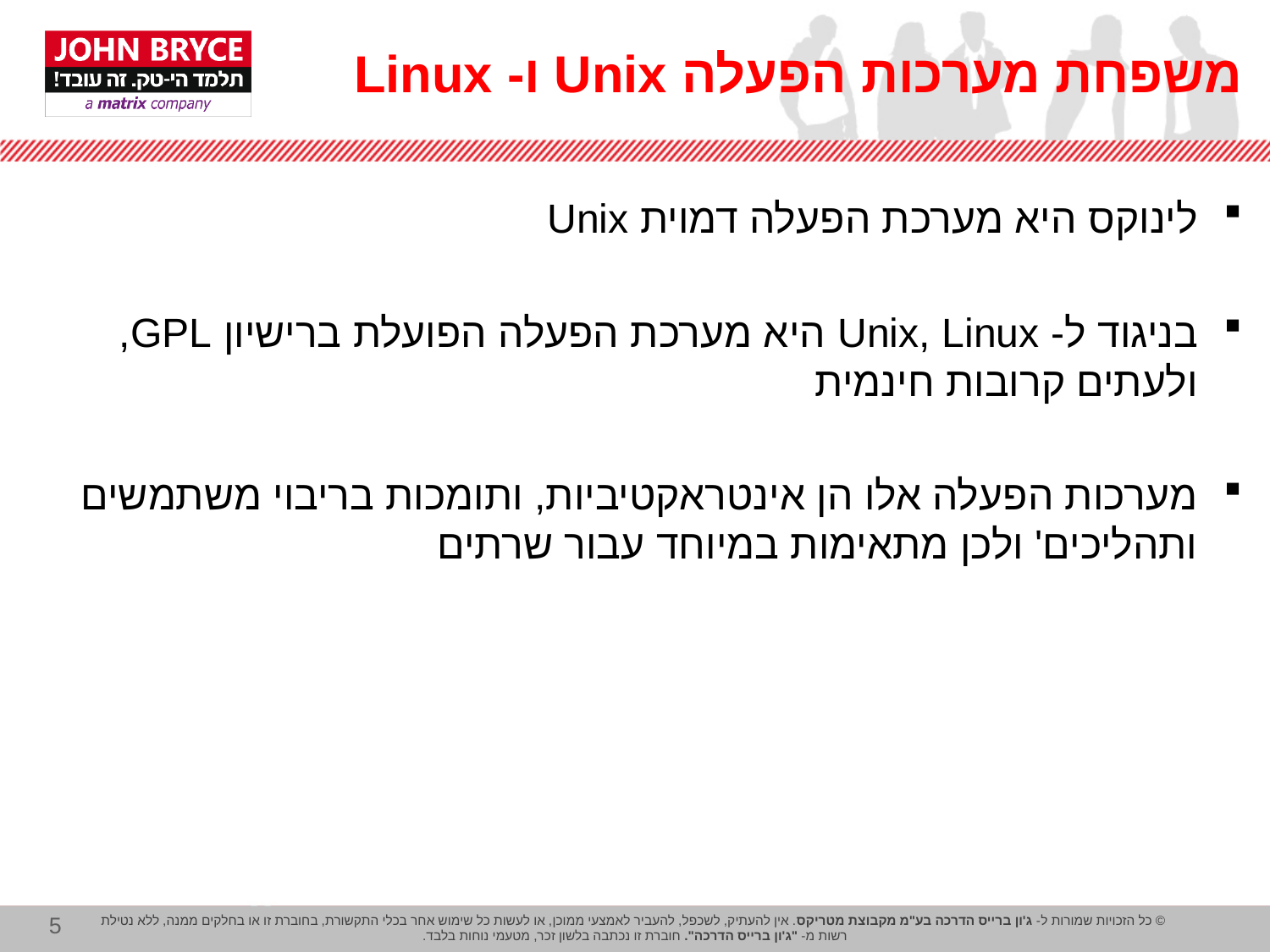

# משפחת מערכות הפעלה Unix ו- Linux
לינוקס היא מערכת הפעלה דמוית Unix

בניגוד ל- Unix, Linux היא מערכת הפעלה הפועלת ברישיון GPL, ולעתים קרובות חינמית

מערכות הפעלה אלו הן אינטראקטיביות, ותומכות בריבוי משתמשים ותהליכים' ולכן מתאימות במיוחד עבור שרתים